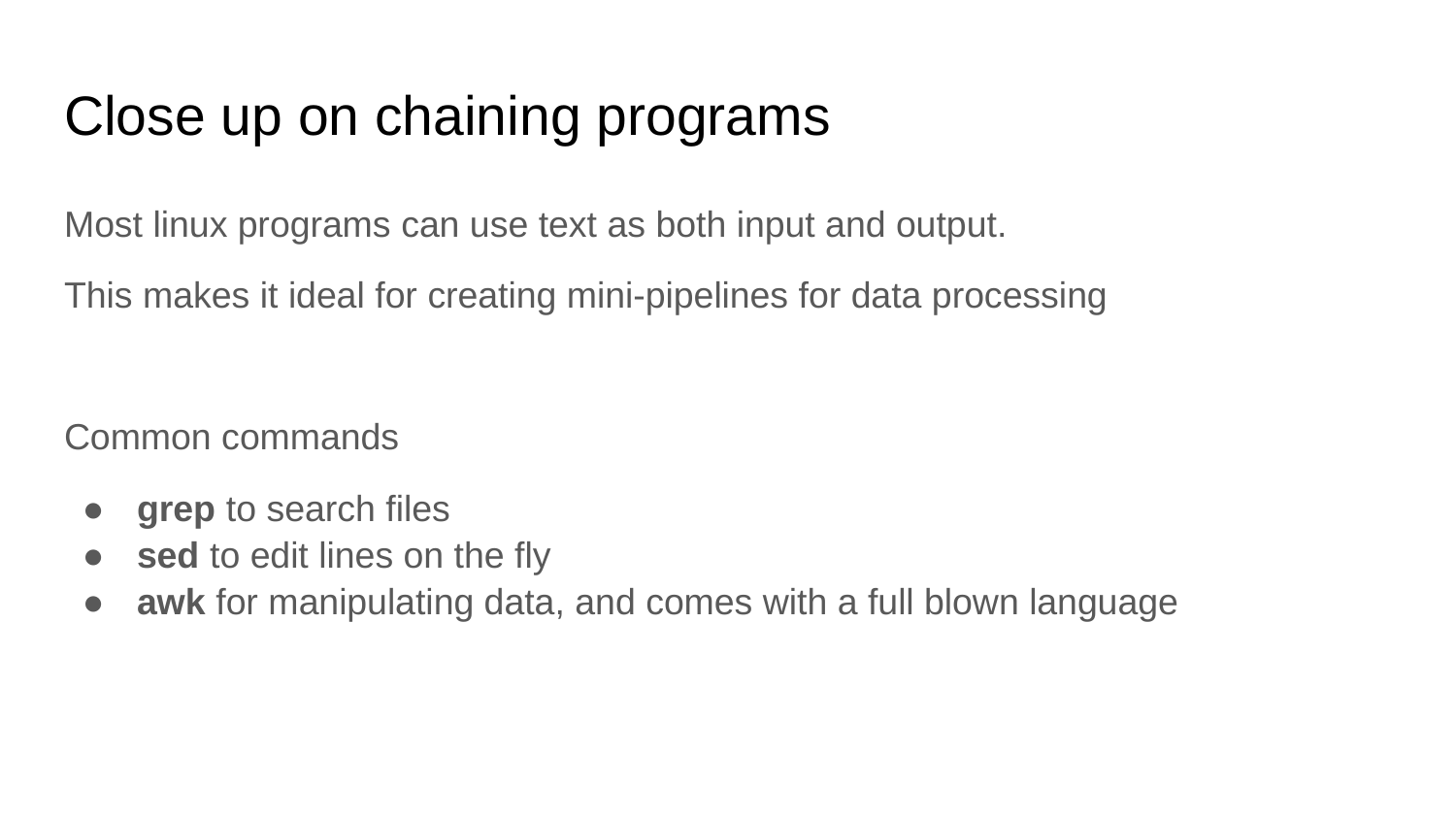

# Close up on chaining programs
Most linux programs can use text as both input and output.
This makes it ideal for creating mini-pipelines for data processing

Common commands
grep to search files
sed to edit lines on the fly
awk for manipulating data, and comes with a full blown language